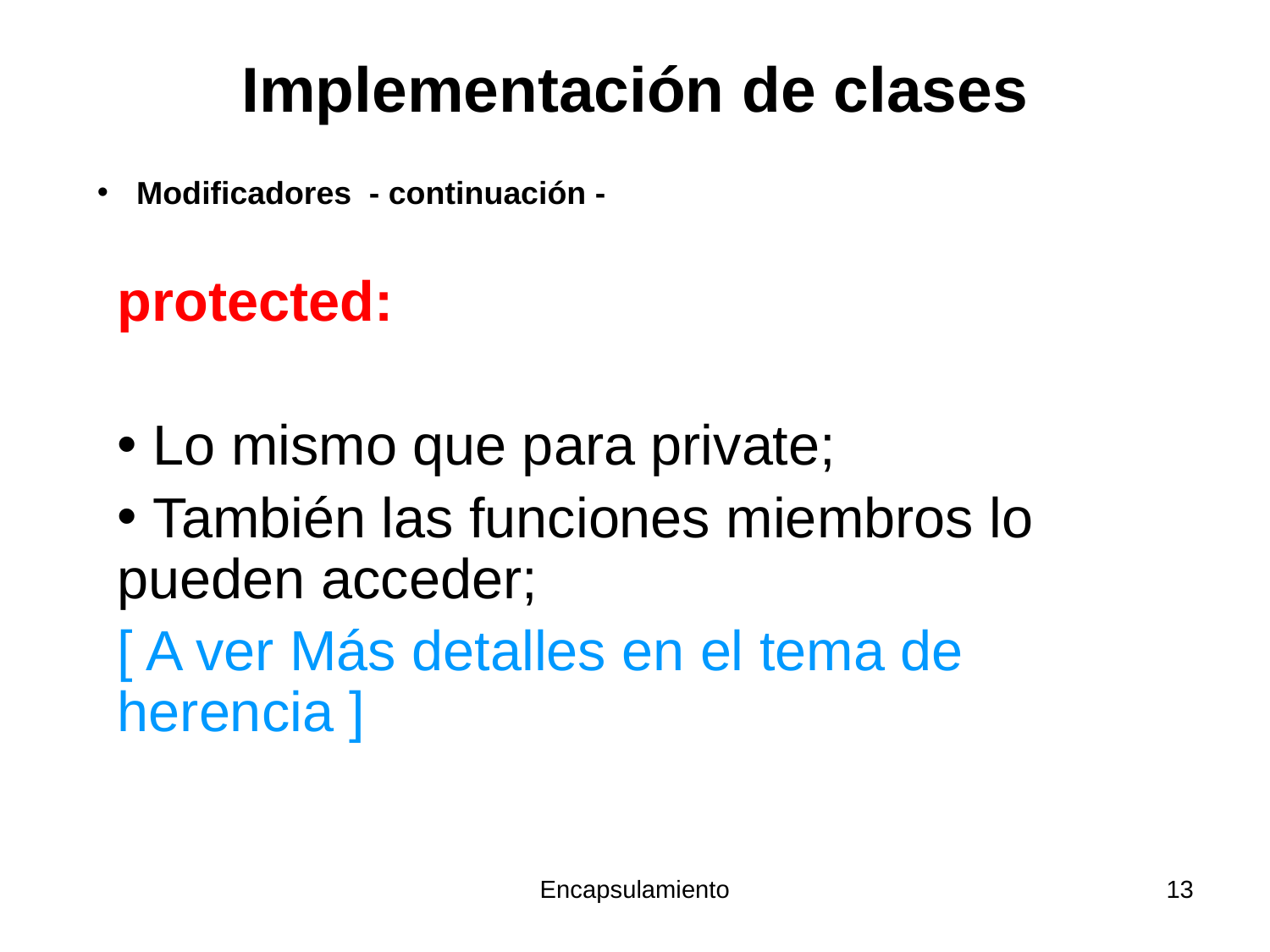

Implementación de clases
 Modificadores  - continuación -
protected:

 Lo mismo que para private;
 También las funciones miembros lo pueden acceder;
[ A ver Más detalles en el tema de herencia ]

Encapsulamiento
13